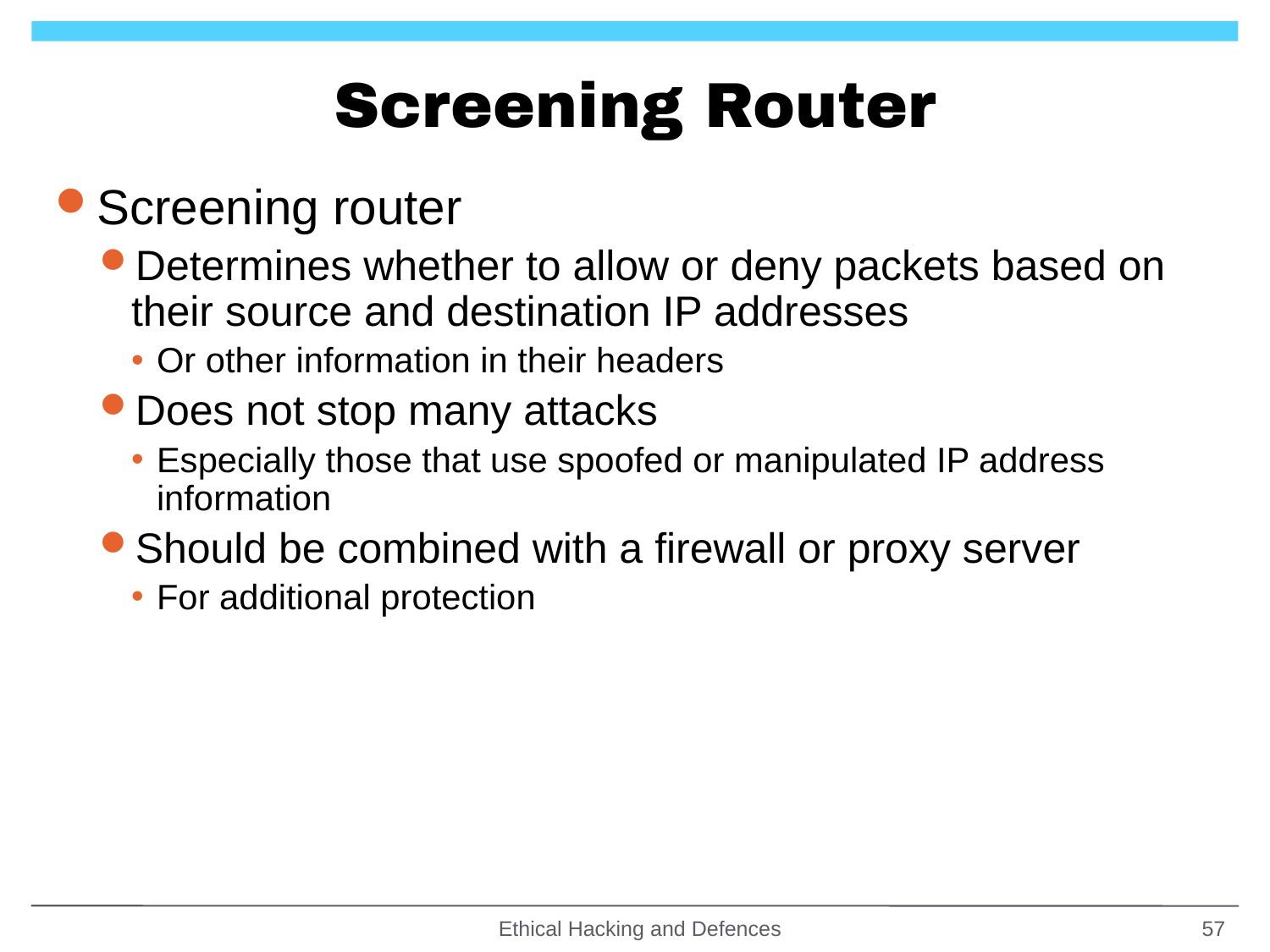

# Screening Router
Screening router
Determines whether to allow or deny packets based on their source and destination IP addresses
Or other information in their headers
Does not stop many attacks
Especially those that use spoofed or manipulated IP address information
Should be combined with a firewall or proxy server
For additional protection

Ethical Hacking and Defences
57